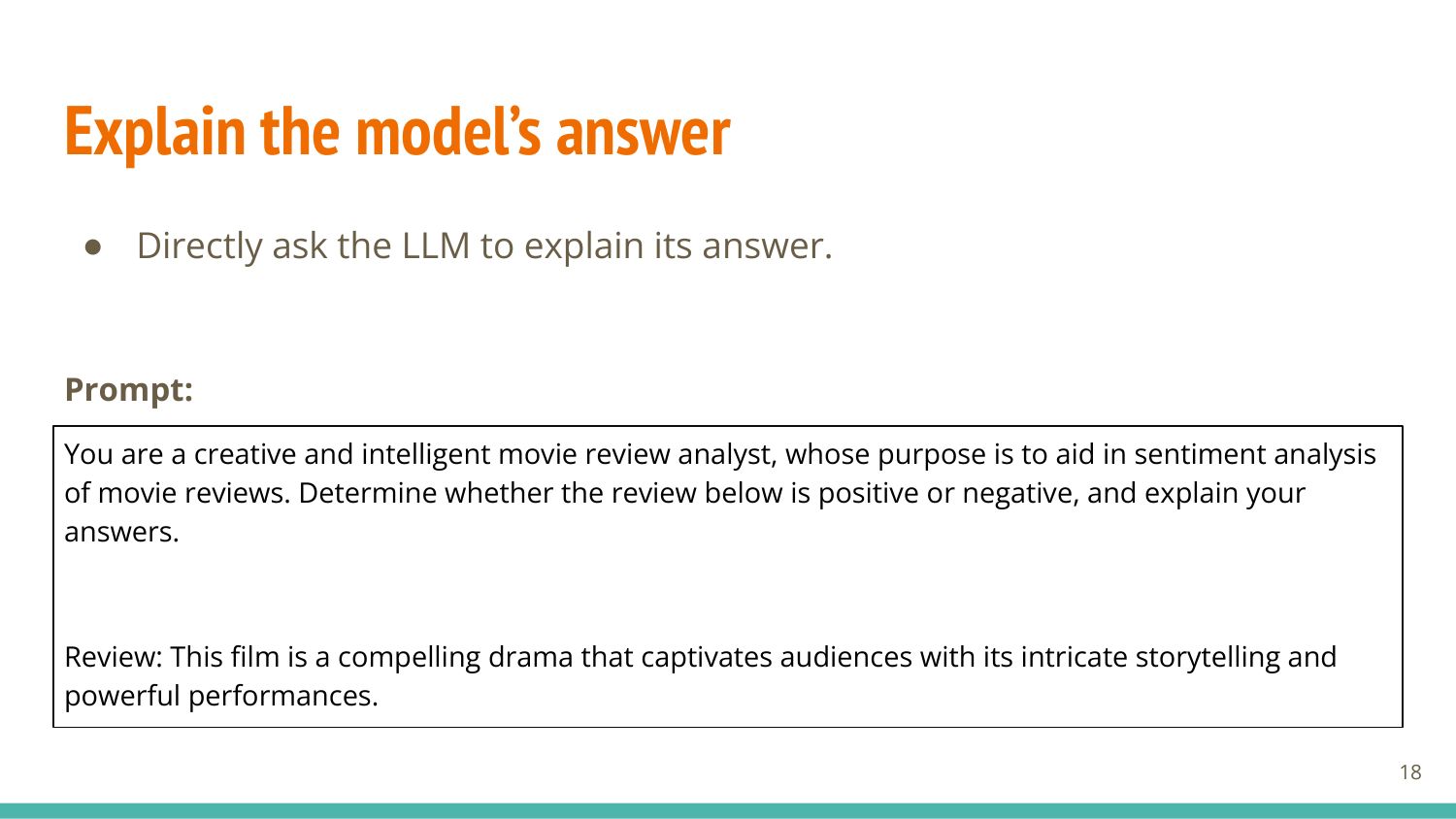

# Explain the model’s answer
Directly ask the LLM to explain its answer.

Prompt:
You are a creative and intelligent movie review analyst, whose purpose is to aid in sentiment analysis of movie reviews. Determine whether the review below is positive or negative, and explain your answers.

Review: This film is a compelling drama that captivates audiences with its intricate storytelling and powerful performances.

18